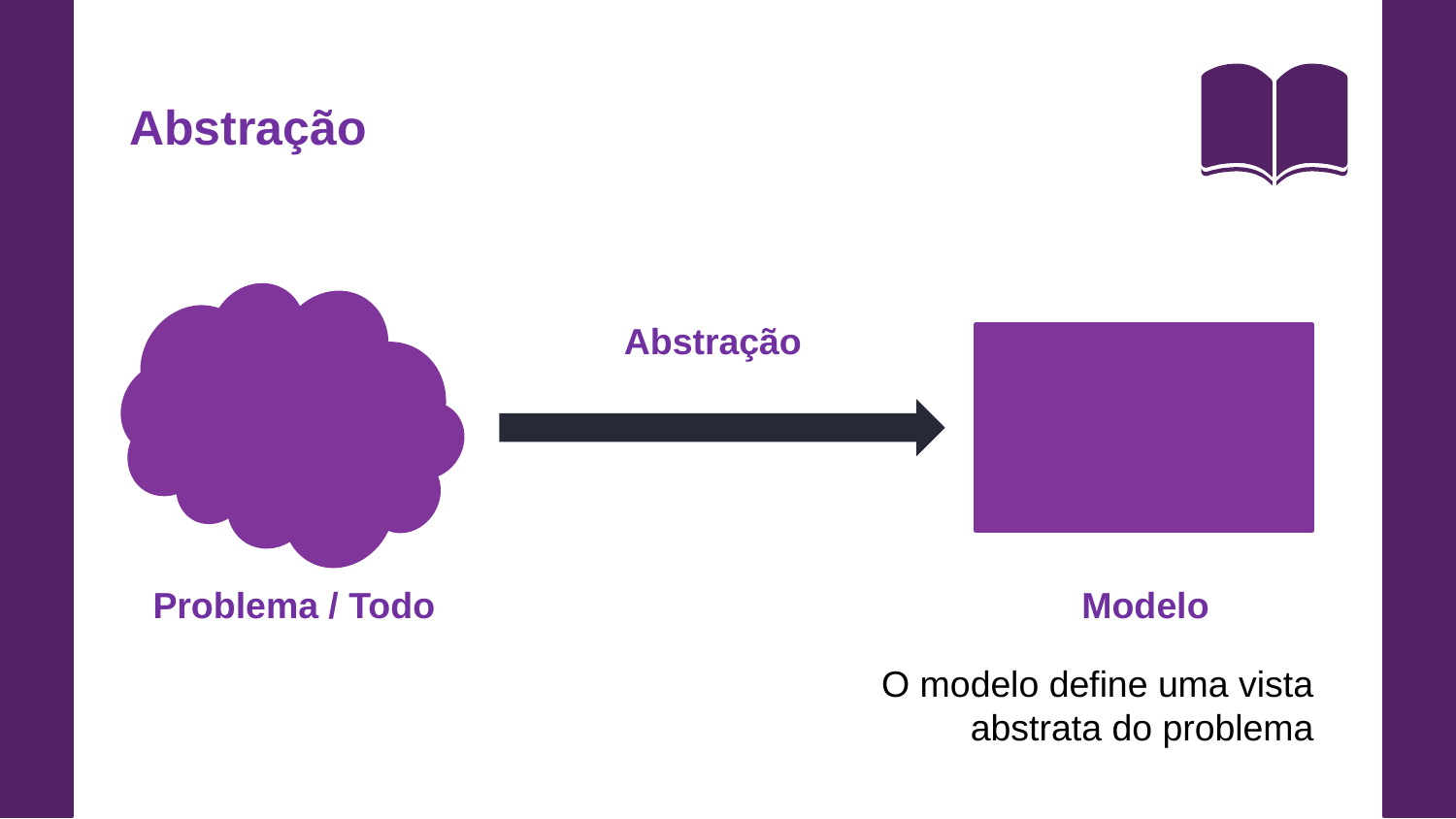

Abstração

Abstração

Problema / Todo
Modelo
O modelo define uma vista abstrata do problema